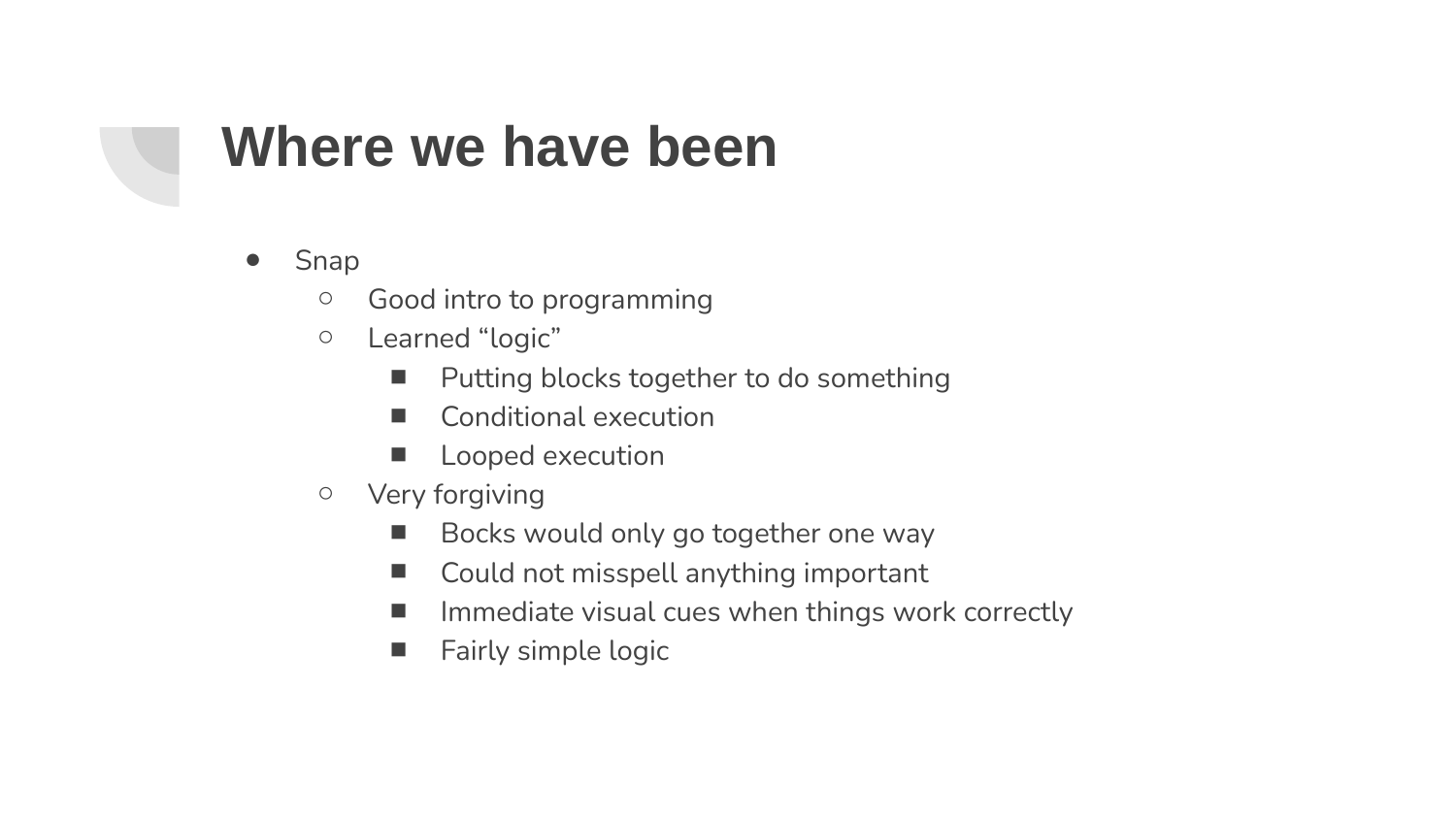

# Where we have been
Snap
Good intro to programming
Learned “logic”
Putting blocks together to do something
Conditional execution
Looped execution
Very forgiving
Bocks would only go together one way
Could not misspell anything important
Immediate visual cues when things work correctly
Fairly simple logic